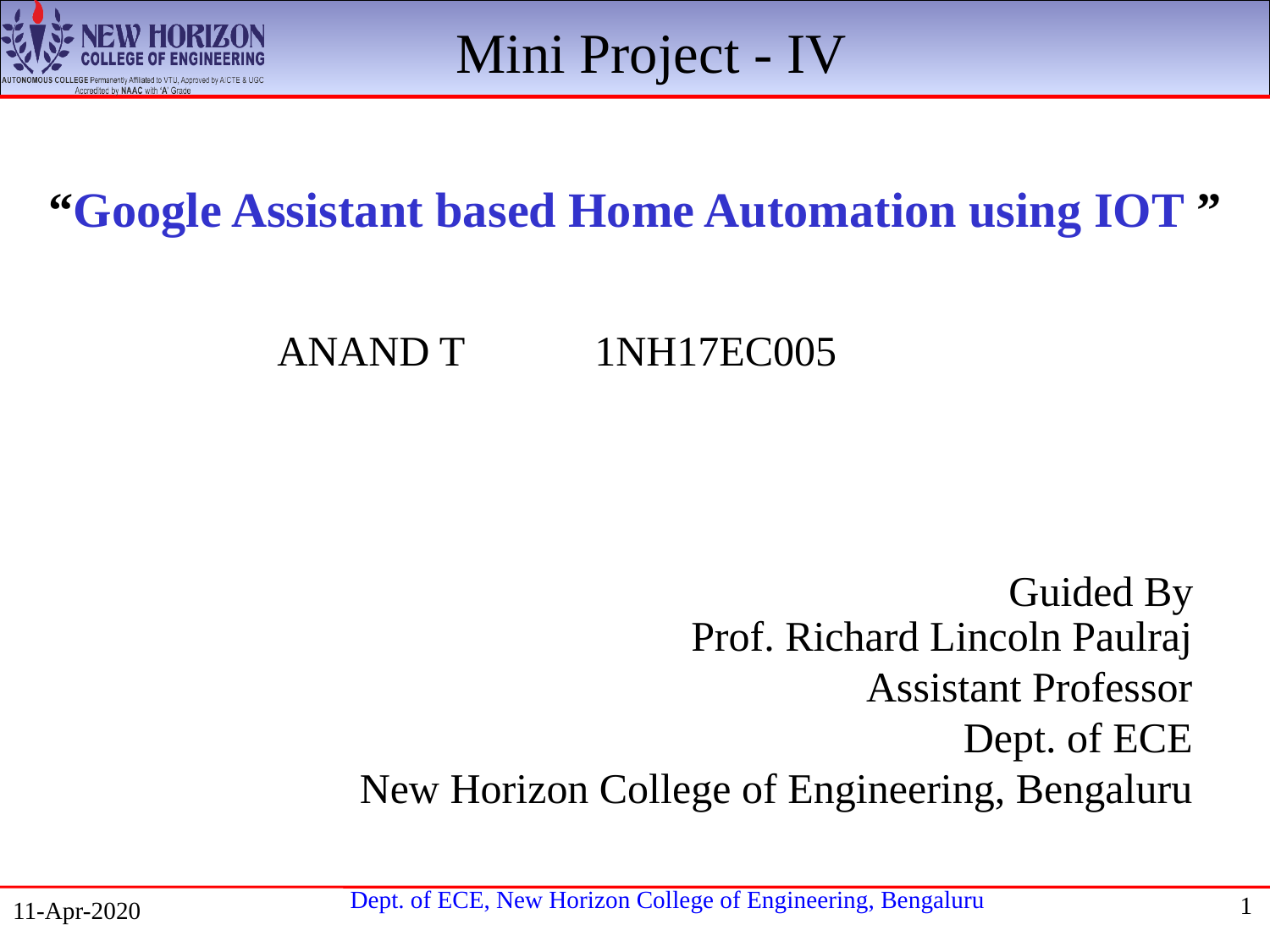

Mini Project - IV
# “Google Assistant based Home Automation using IOT ”
ANAND T      	      1NH17EC005
Guided By
Prof. Richard Lincoln Paulraj
 Assistant Professor
Dept. of ECE
New Horizon College of Engineering, Bengaluru
1
11-Apr-2020